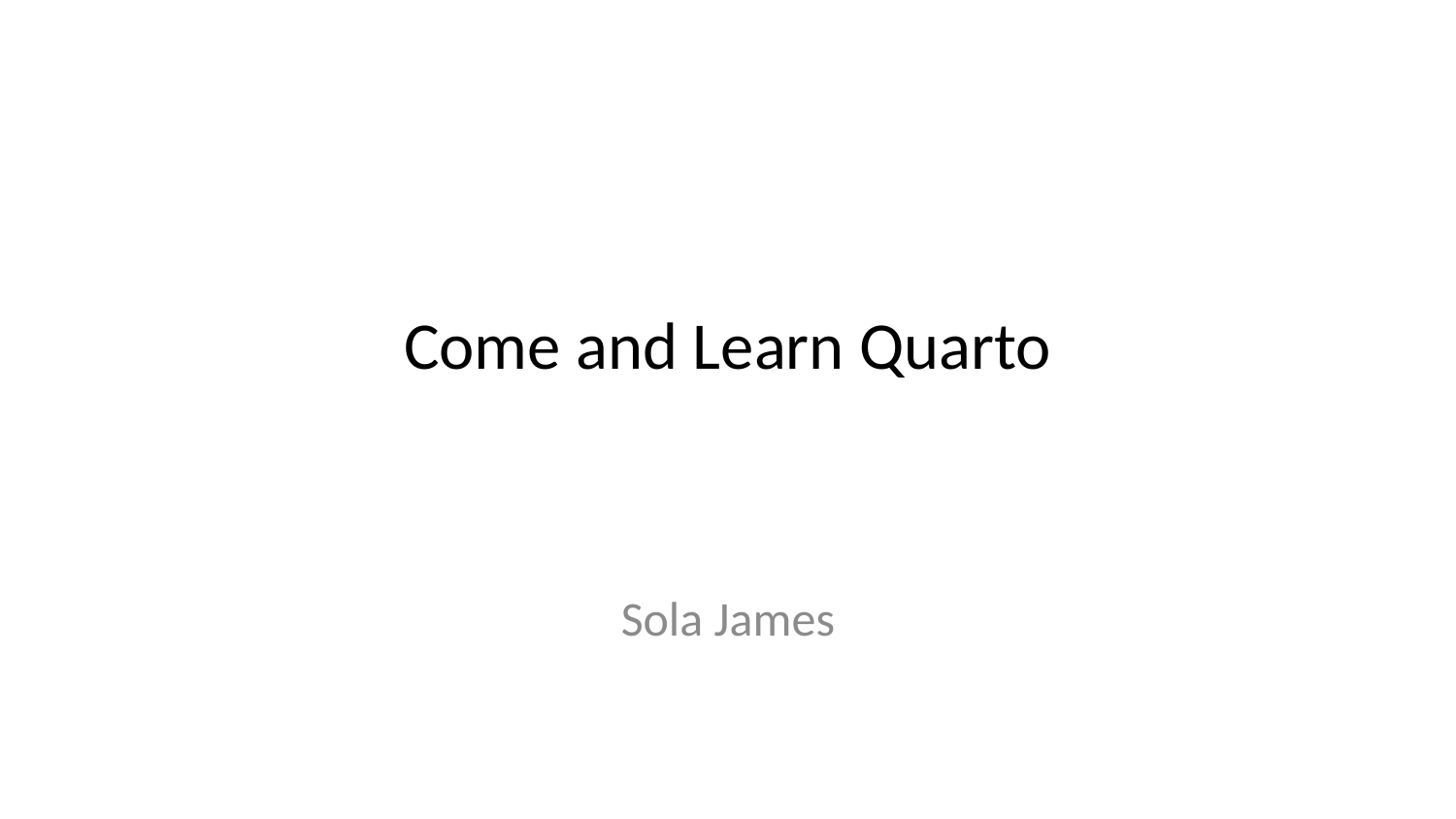

# Come and Learn Quarto
Sola James